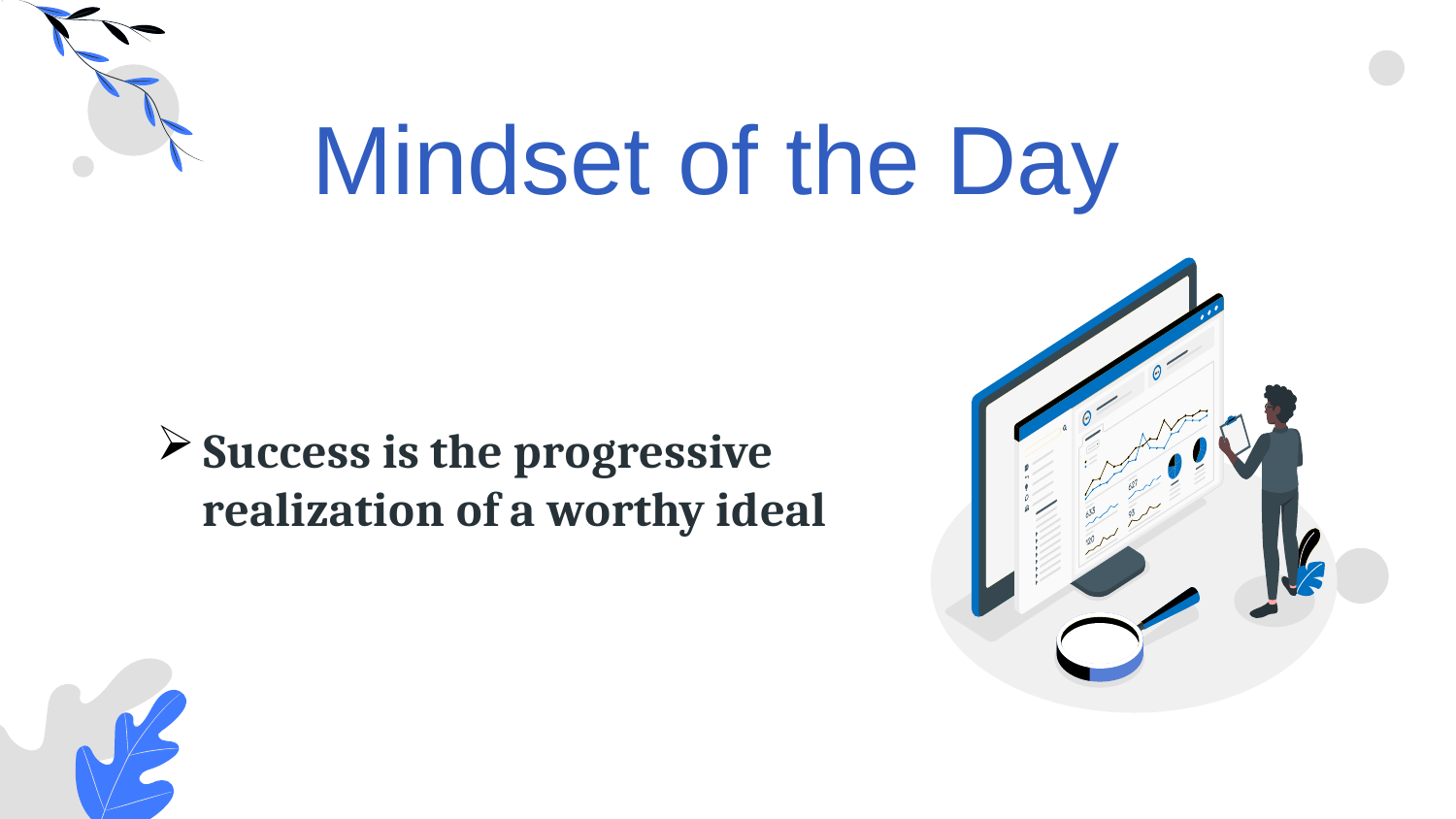

Mindset of the Day

Success is the progressive realization of a worthy ideal